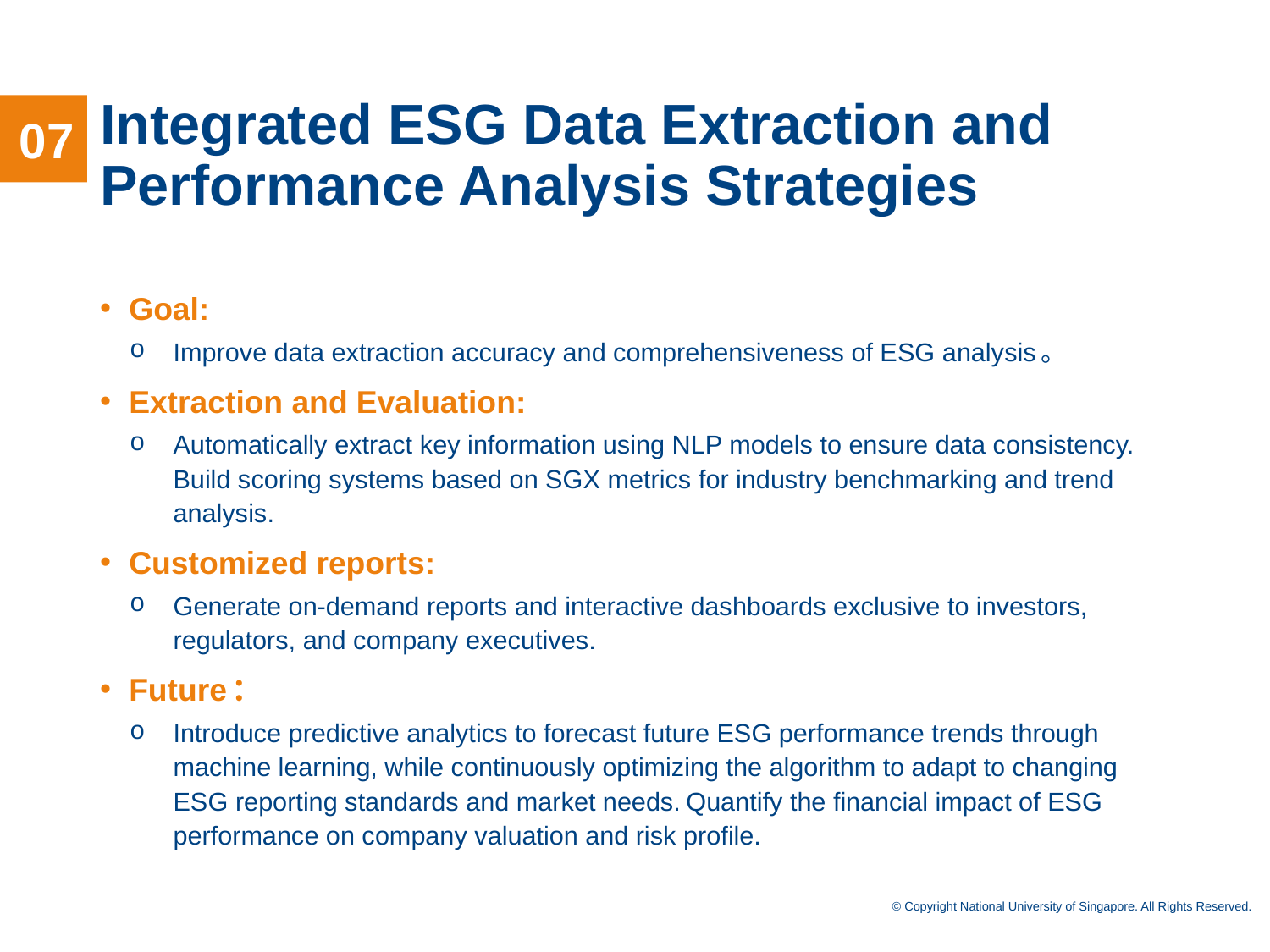

07
# Integrated ESG Data Extraction and Performance Analysis Strategies
Goal:
Improve data extraction accuracy and comprehensiveness of ESG analysis。
Extraction and Evaluation:
Automatically extract key information using NLP models to ensure data consistency. Build scoring systems based on SGX metrics for industry benchmarking and trend analysis.
Customized reports:
Generate on-demand reports and interactive dashboards exclusive to investors, regulators, and company executives.
Future：
Introduce predictive analytics to forecast future ESG performance trends through machine learning, while continuously optimizing the algorithm to adapt to changing ESG reporting standards and market needs. Quantify the financial impact of ESG performance on company valuation and risk profile.